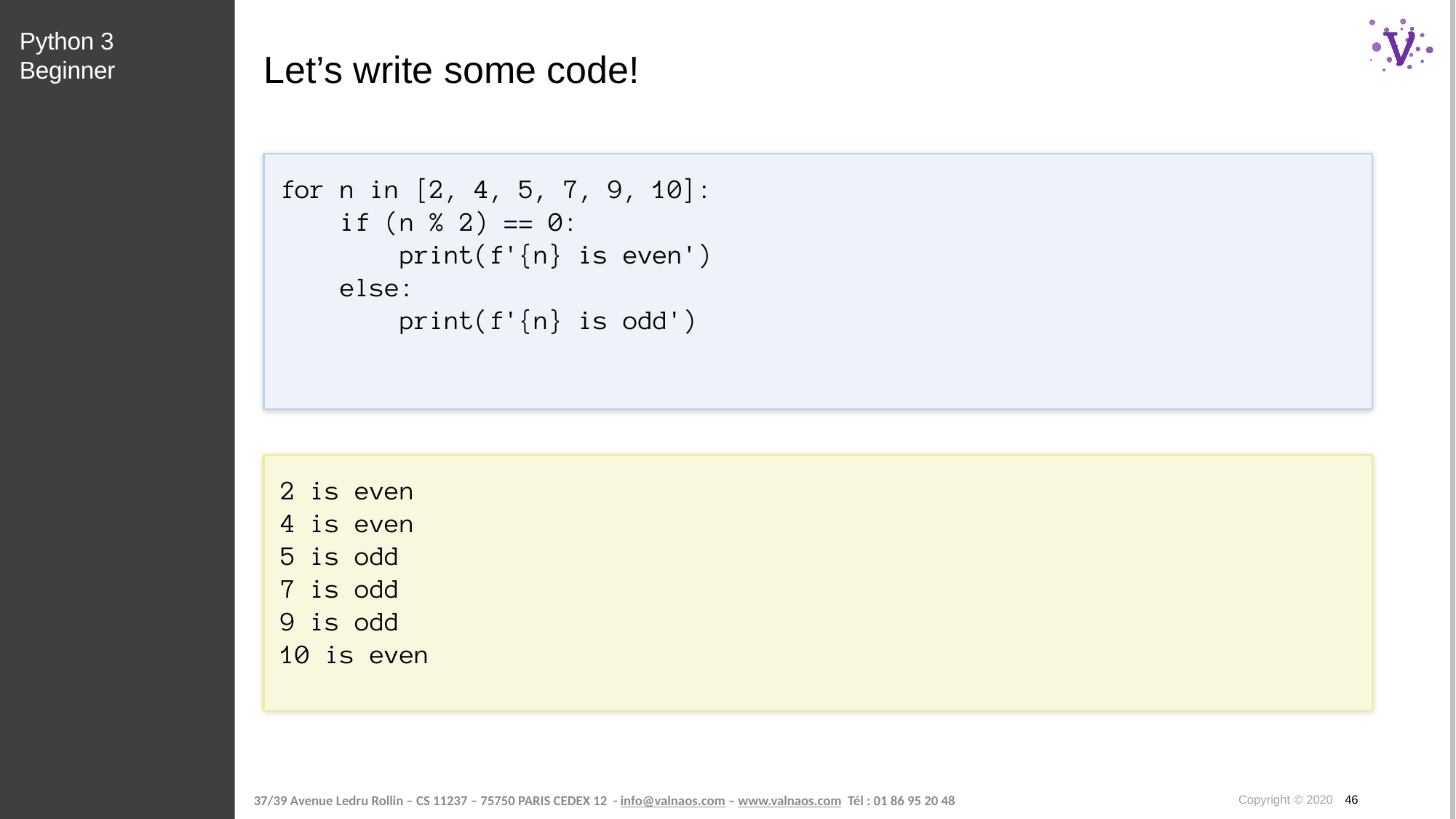

Python 3 Beginner
# Let’s write some code!
for n in [2, 4, 5, 7, 9, 10]:
    if (n % 2) == 0:
        print(f'{n} is even')
    else:
        print(f'{n} is odd')

2 is even
4 is even
5 is odd
7 is odd
9 is odd
10 is even
Copyright © 2020   46